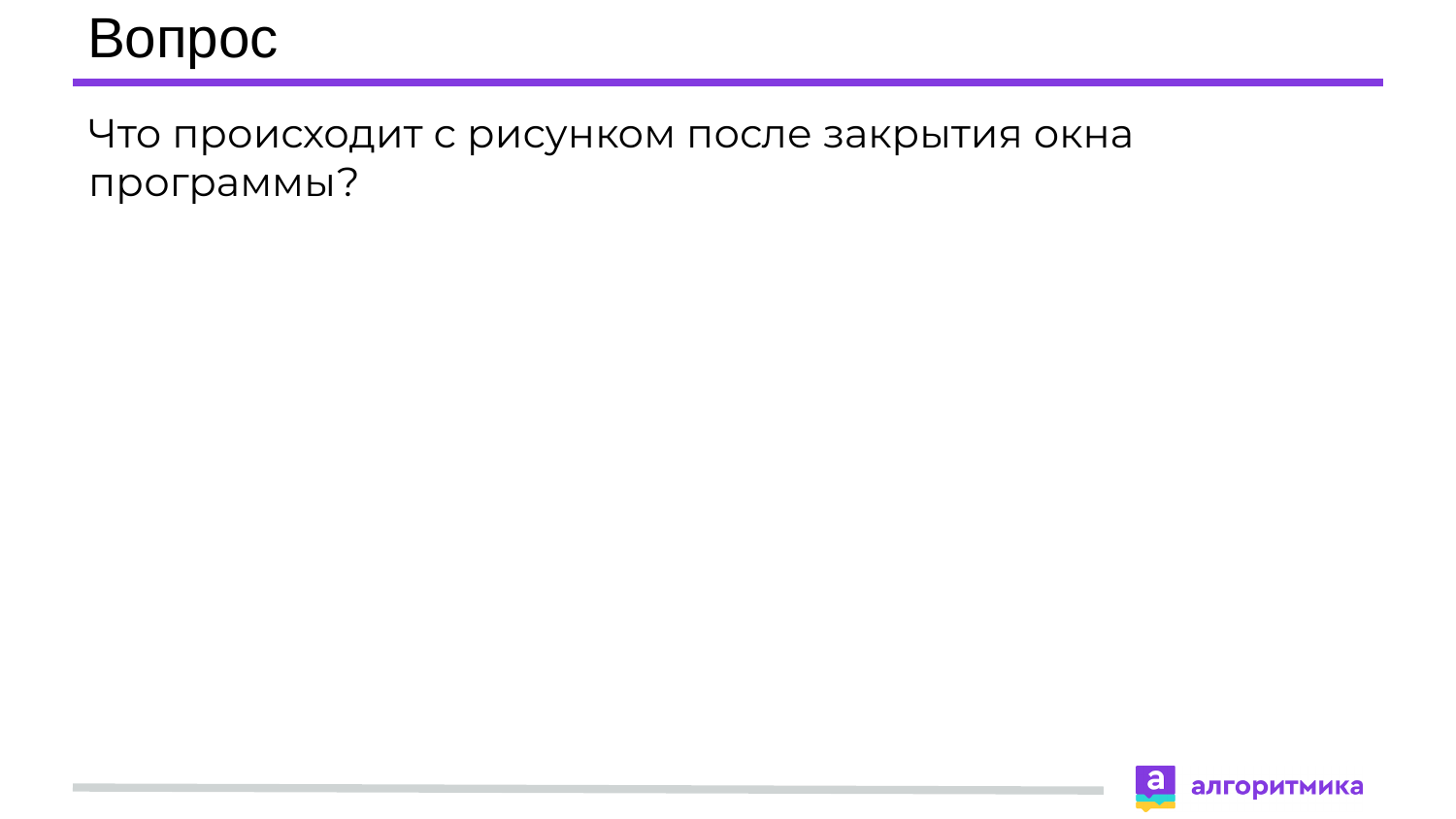

# Вопрос
Что происходит с рисунком после закрытия окна программы?